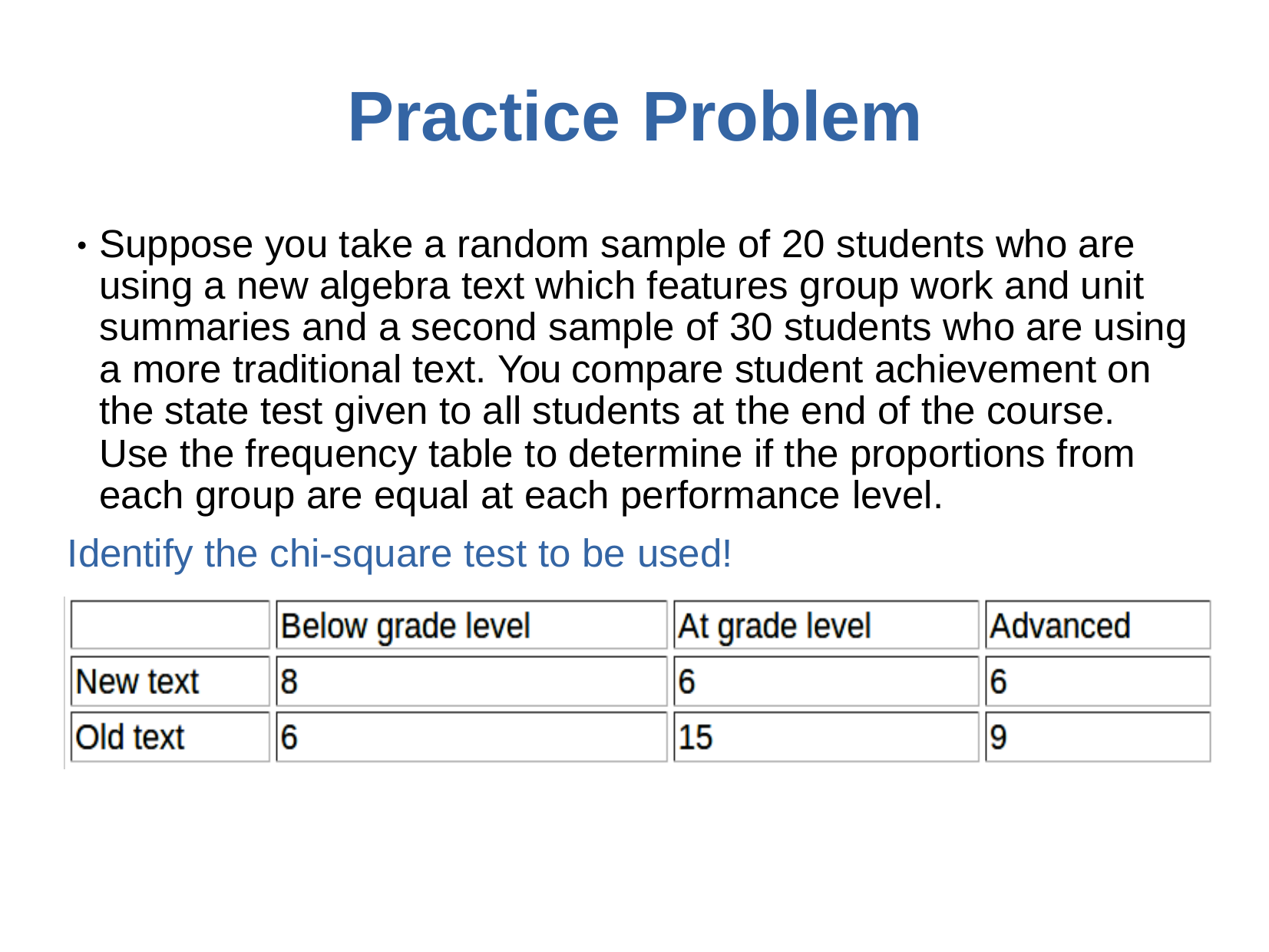

# Practice	Problem
Suppose you take a random sample of 20 students who are  using a new algebra text which features group work and unit  summaries and a second sample of 30 students who are using  a more traditional text. You compare student achievement on  the state test given to all students at the end of the course.
Use the frequency table to determine if the proportions from  each group are equal at each performance level.
Identify the chi-square test to be used!
●